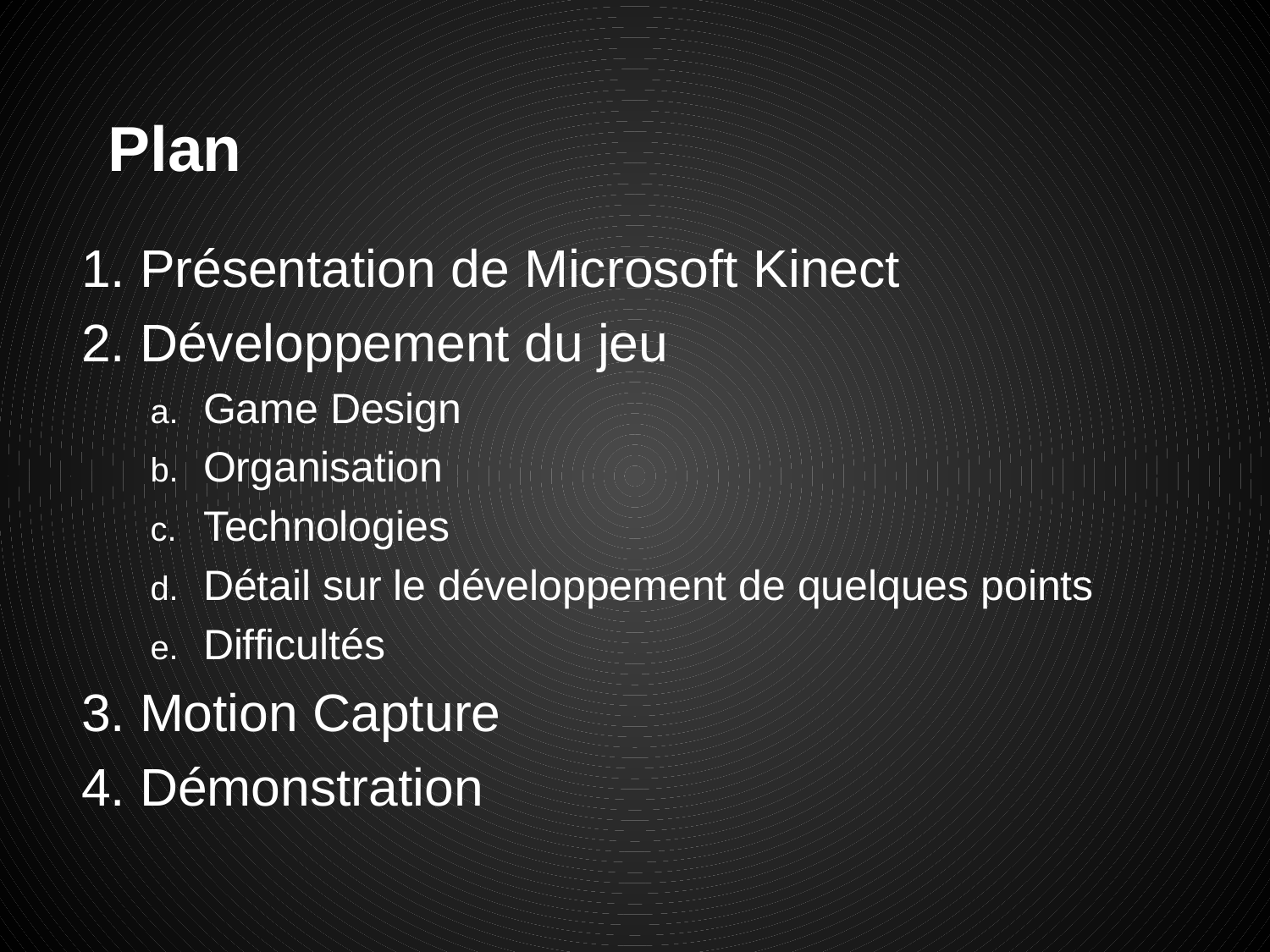

# Plan
Présentation de Microsoft Kinect
Développement du jeu
Game Design
Organisation
Technologies
Détail sur le développement de quelques points
Difficultés
Motion Capture
Démonstration